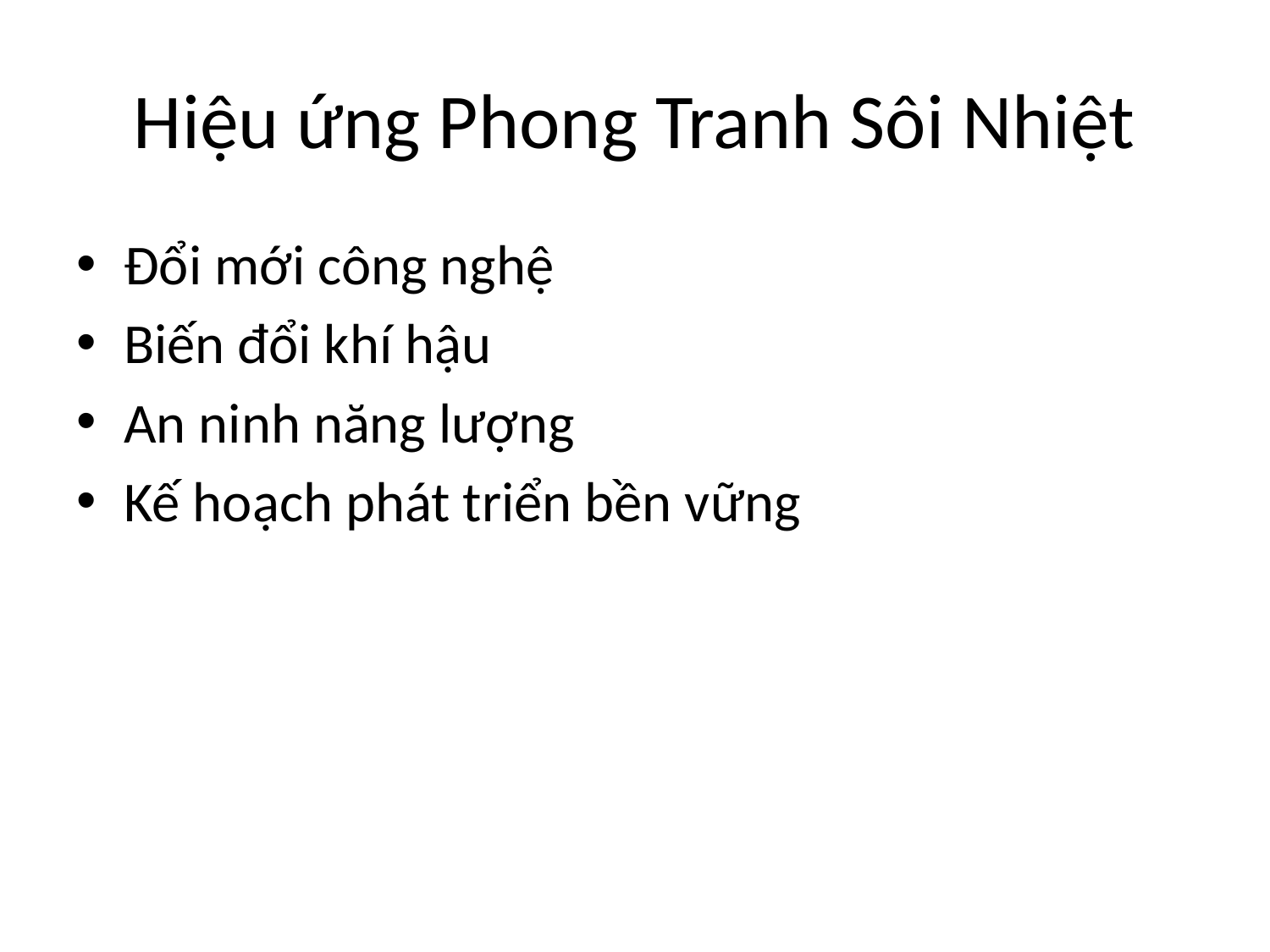

# Hiệu ứng Phong Tranh Sôi Nhiệt
Đổi mới công nghệ
Biến đổi khí hậu
An ninh năng lượng
Kế hoạch phát triển bền vững